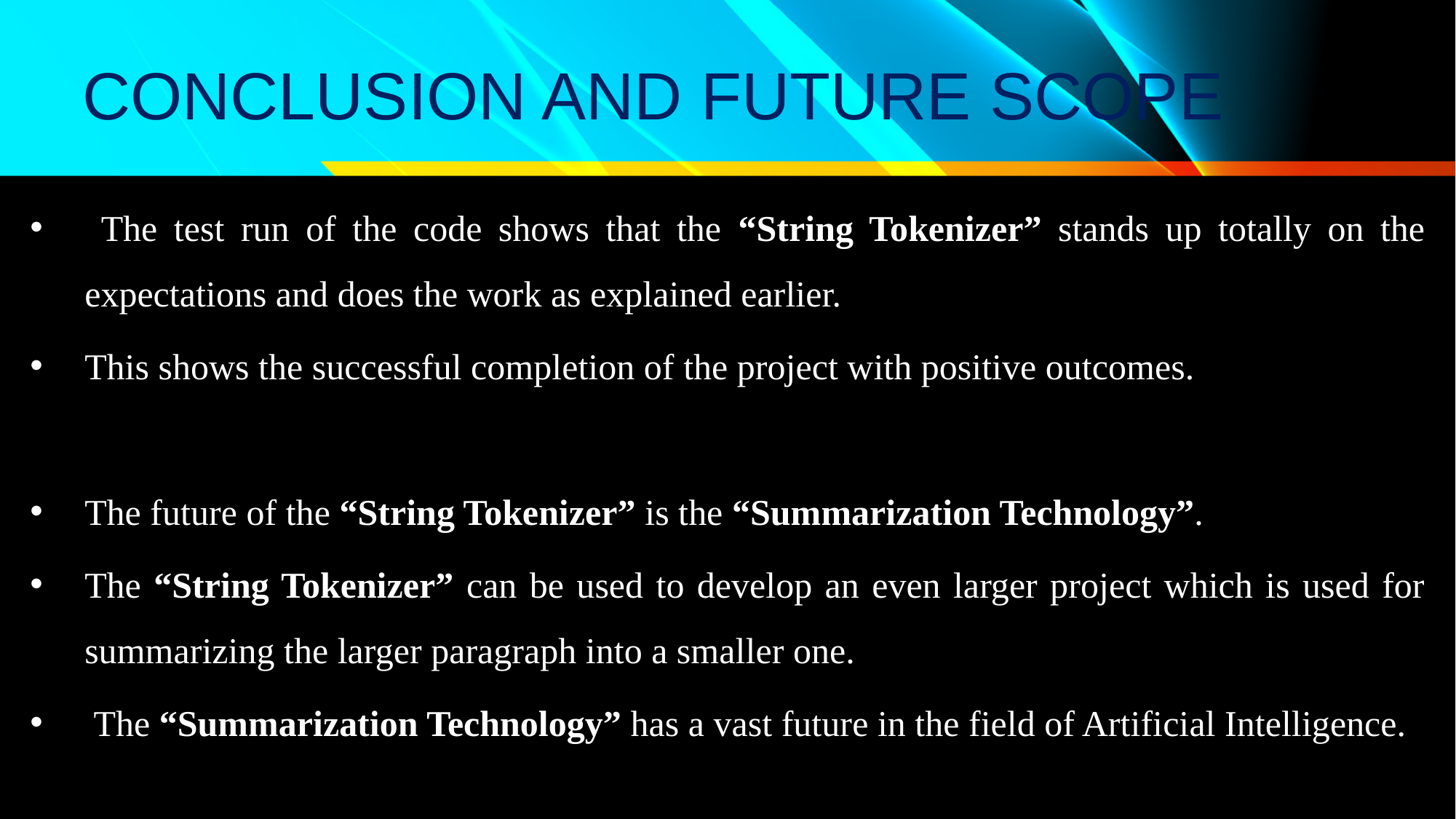

# CONCLUSION AND FUTURE SCOPE
 The test run of the code shows that the “String Tokenizer” stands up totally on the expectations and does the work as explained earlier.
This shows the successful completion of the project with positive outcomes.

The future of the “String Tokenizer” is the “Summarization Technology”.
The “String Tokenizer” can be used to develop an even larger project which is used for summarizing the larger paragraph into a smaller one.
 The “Summarization Technology” has a vast future in the field of Artificial Intelligence.